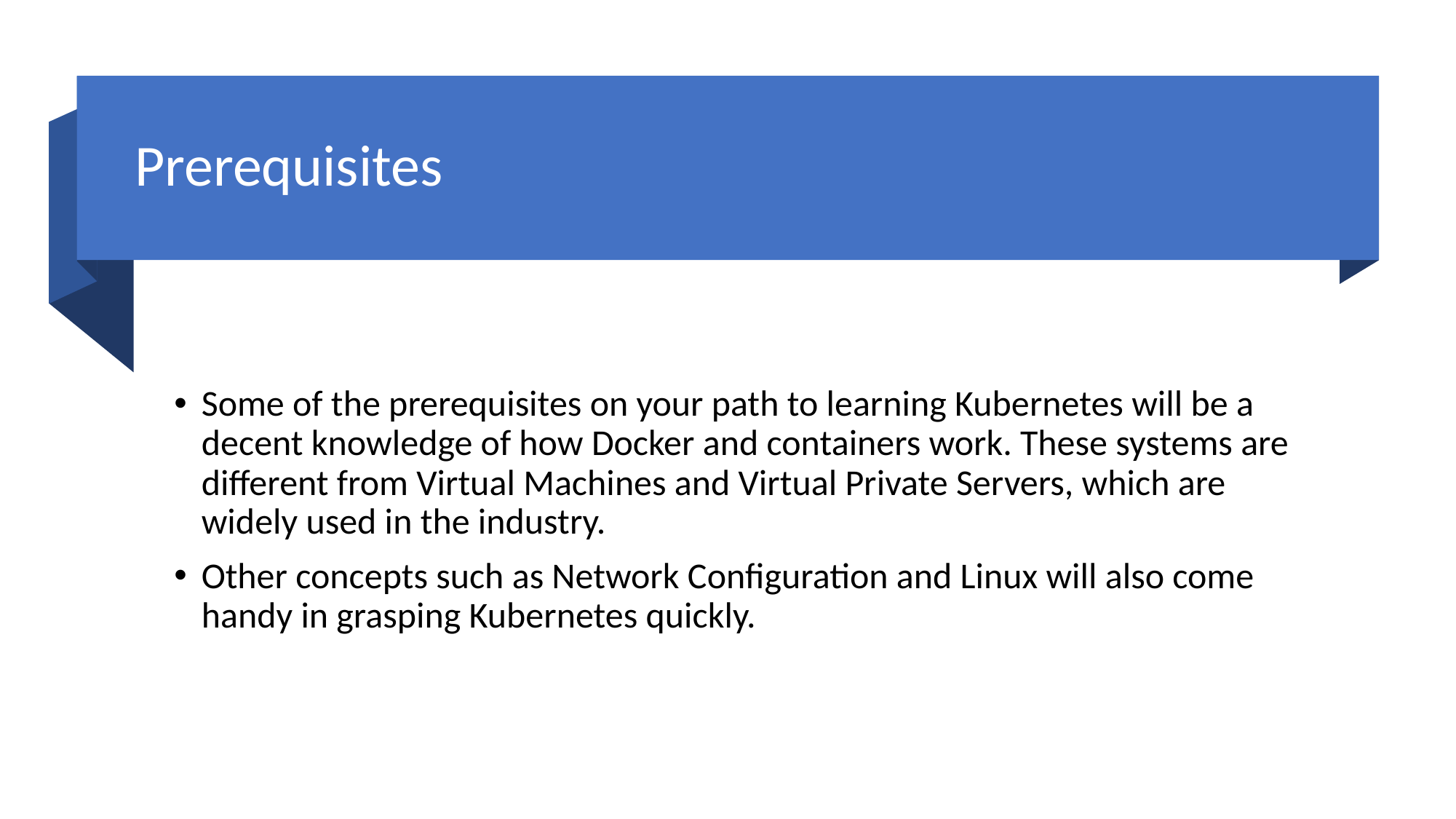

# Prerequisites
Some of the prerequisites on your path to learning Kubernetes will be a decent knowledge of how Docker and containers work. These systems are different from Virtual Machines and Virtual Private Servers, which are widely used in the industry.
Other concepts such as Network Configuration and Linux will also come handy in grasping Kubernetes quickly.